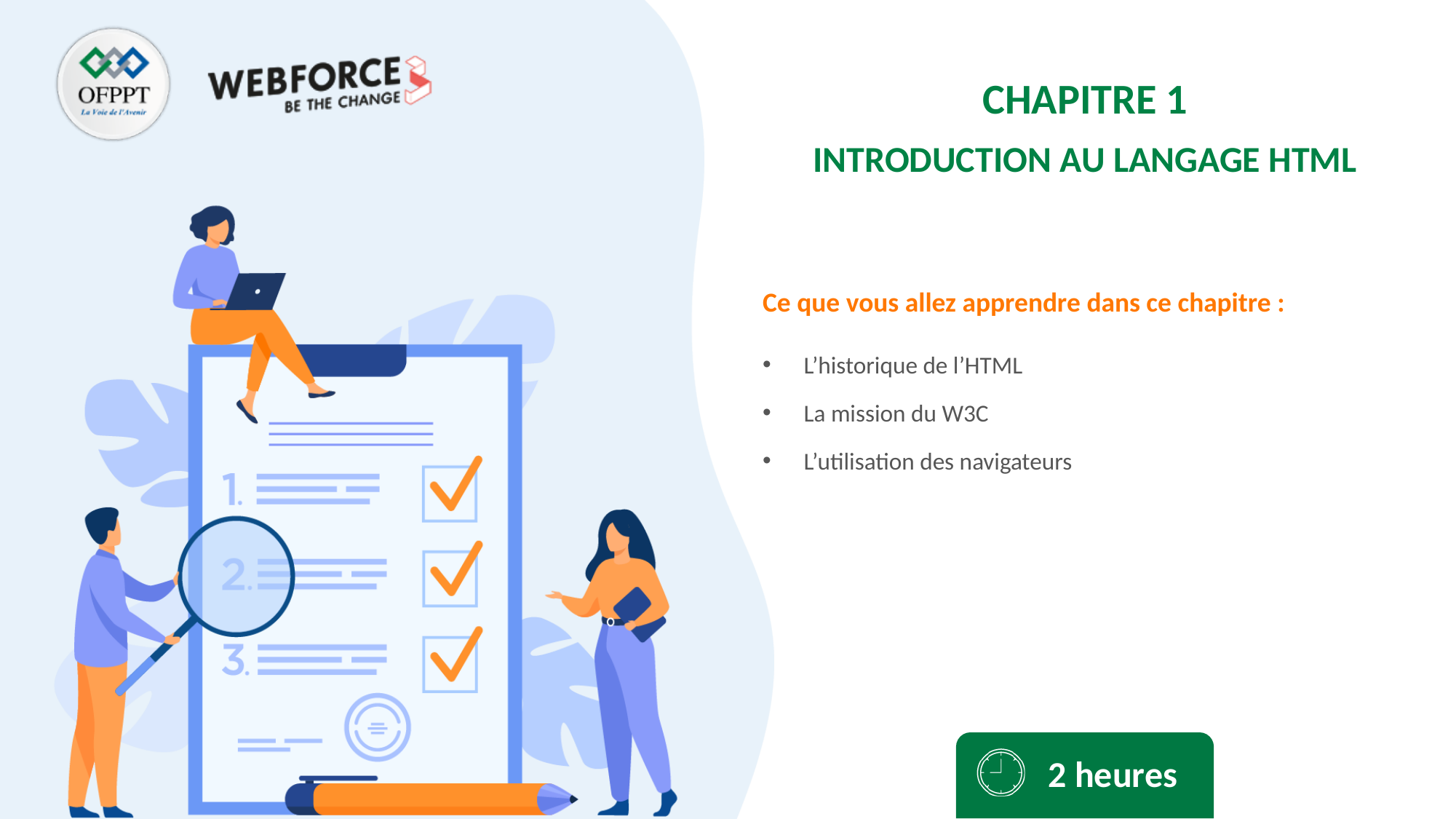

CHAPITRE 1
Introduction au langage HTML
L’historique de l’HTML
La mission du W3C
L’utilisation des navigateurs

2 heures